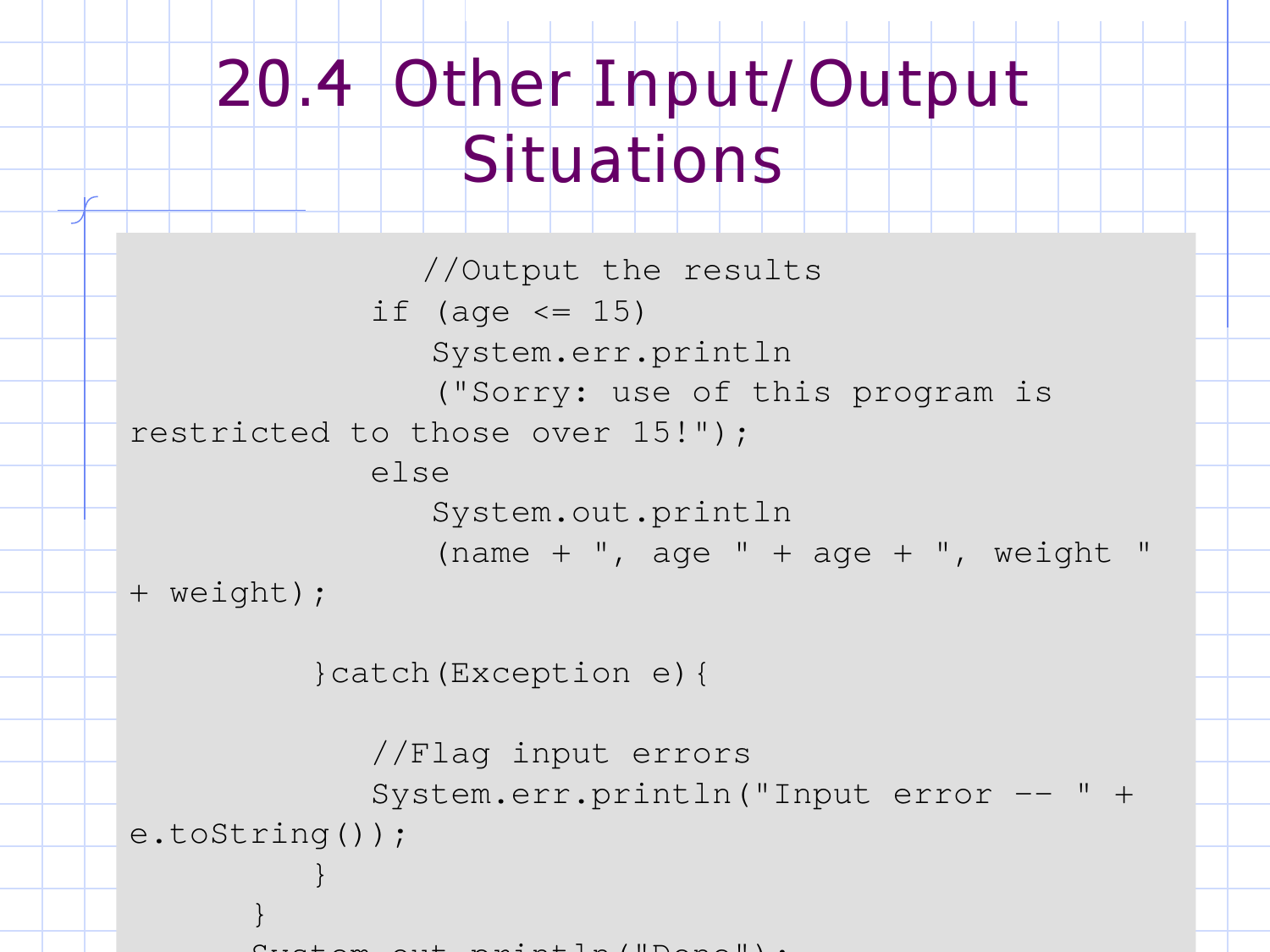

# 20.4  Other Input/Output Situations
            //Output the results
            if (age <= 15)
               System.err.println
               ("Sorry: use of this program is restricted to those over 15!");
            else
               System.out.println
               (name + ", age " + age + ", weight " + weight);

         }catch(Exception e){

            //Flag input errors
            System.err.println("Input error -- " + e.toString());
         }
      }
      System.out.println("Done");
   }
}